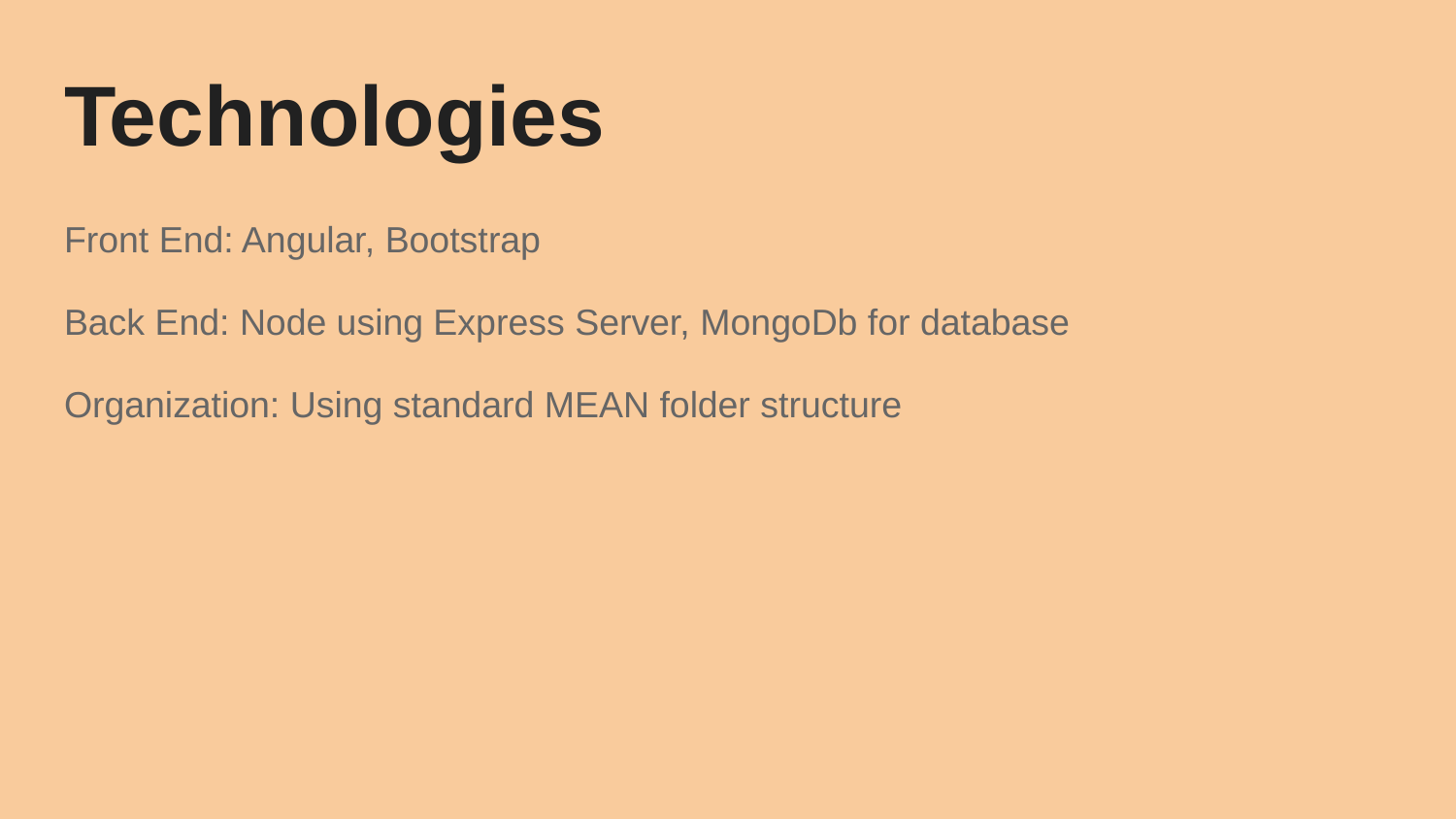

# Technologies
Front End: Angular, Bootstrap
Back End: Node using Express Server, MongoDb for database
Organization: Using standard MEAN folder structure